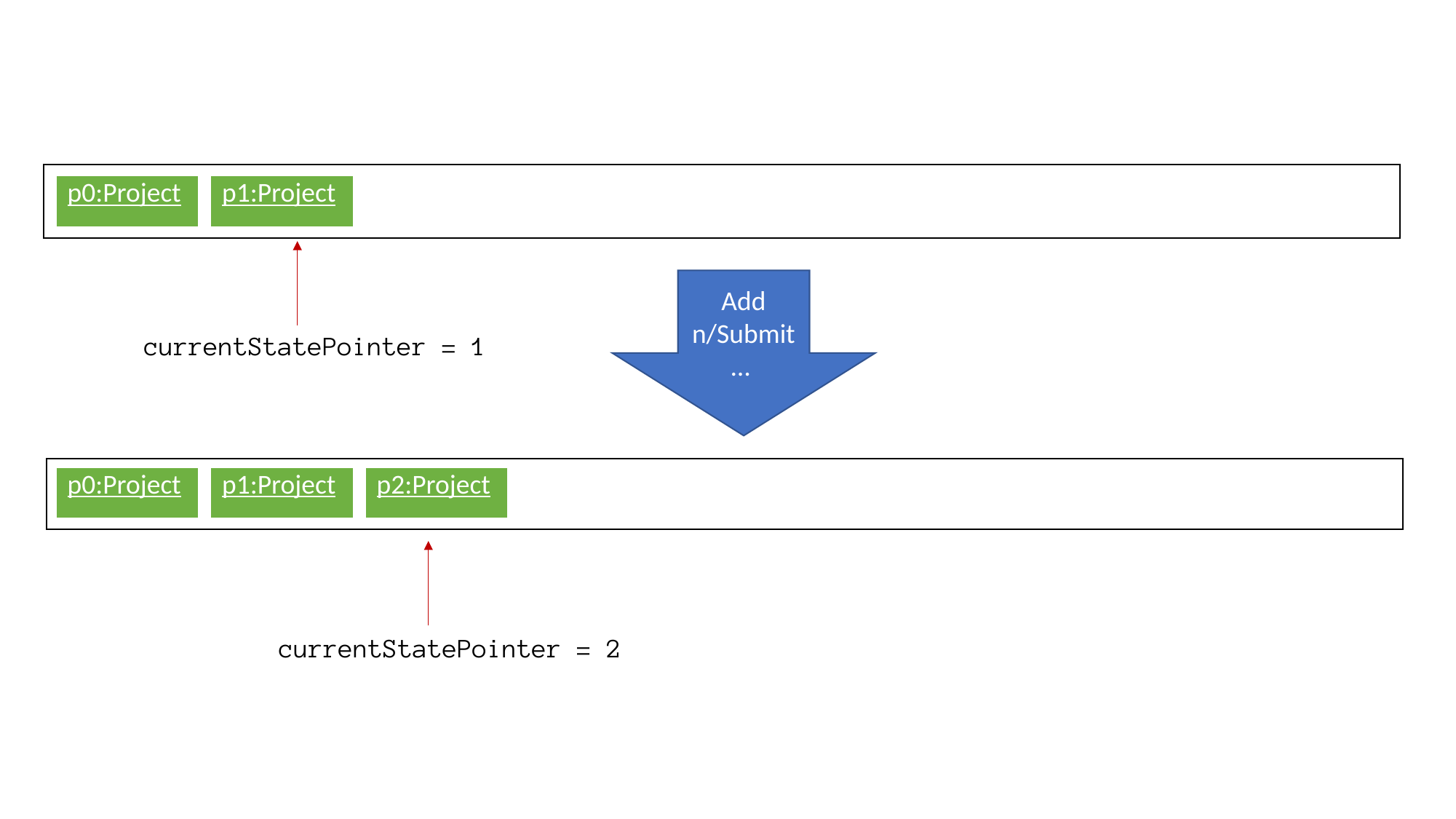

| p0:Project |
| --- |
| p1:Project |
| --- |
Add n/Submit…
currentStatePointer = 1

| p0:Project |
| --- |
| p1:Project |
| --- |
| p2:Project |
| --- |
currentStatePointer = 2